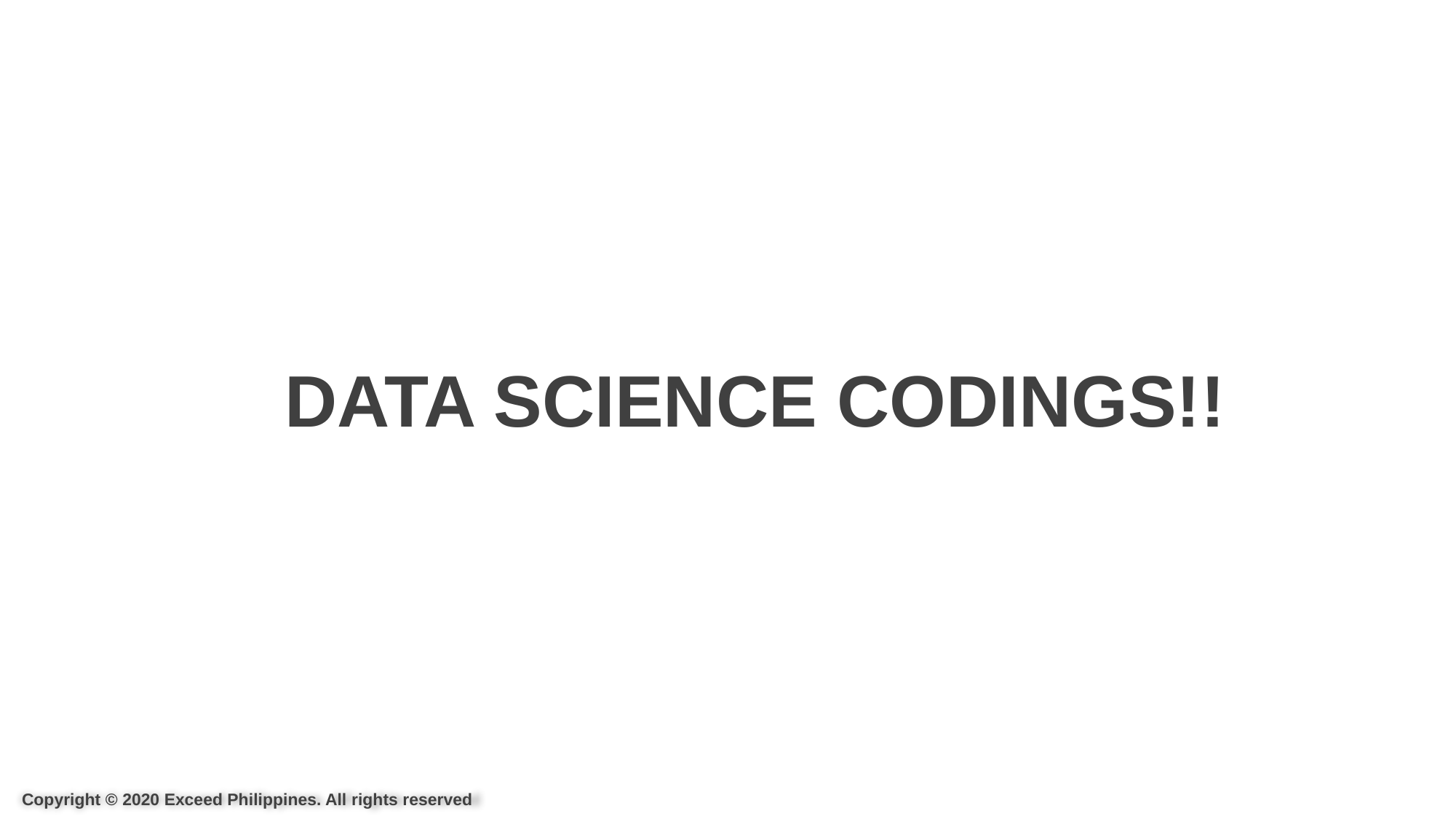

DATA SCIENCE CODINGS!!
Copyright © 2020 Exceed Philippines. All rights reserved